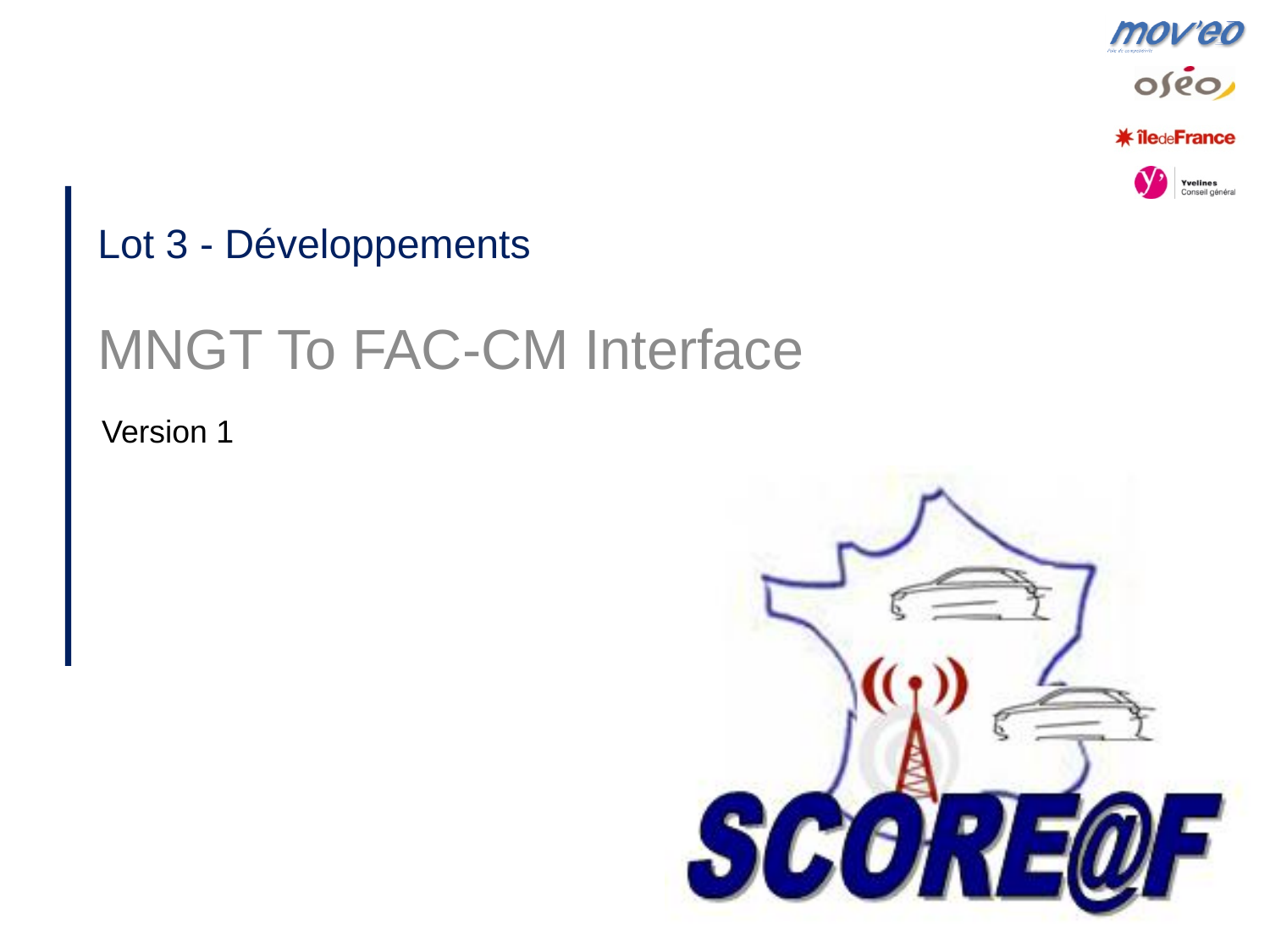

# Lot 3 - Développements
MNGT To FAC-CM Interface
Version 1